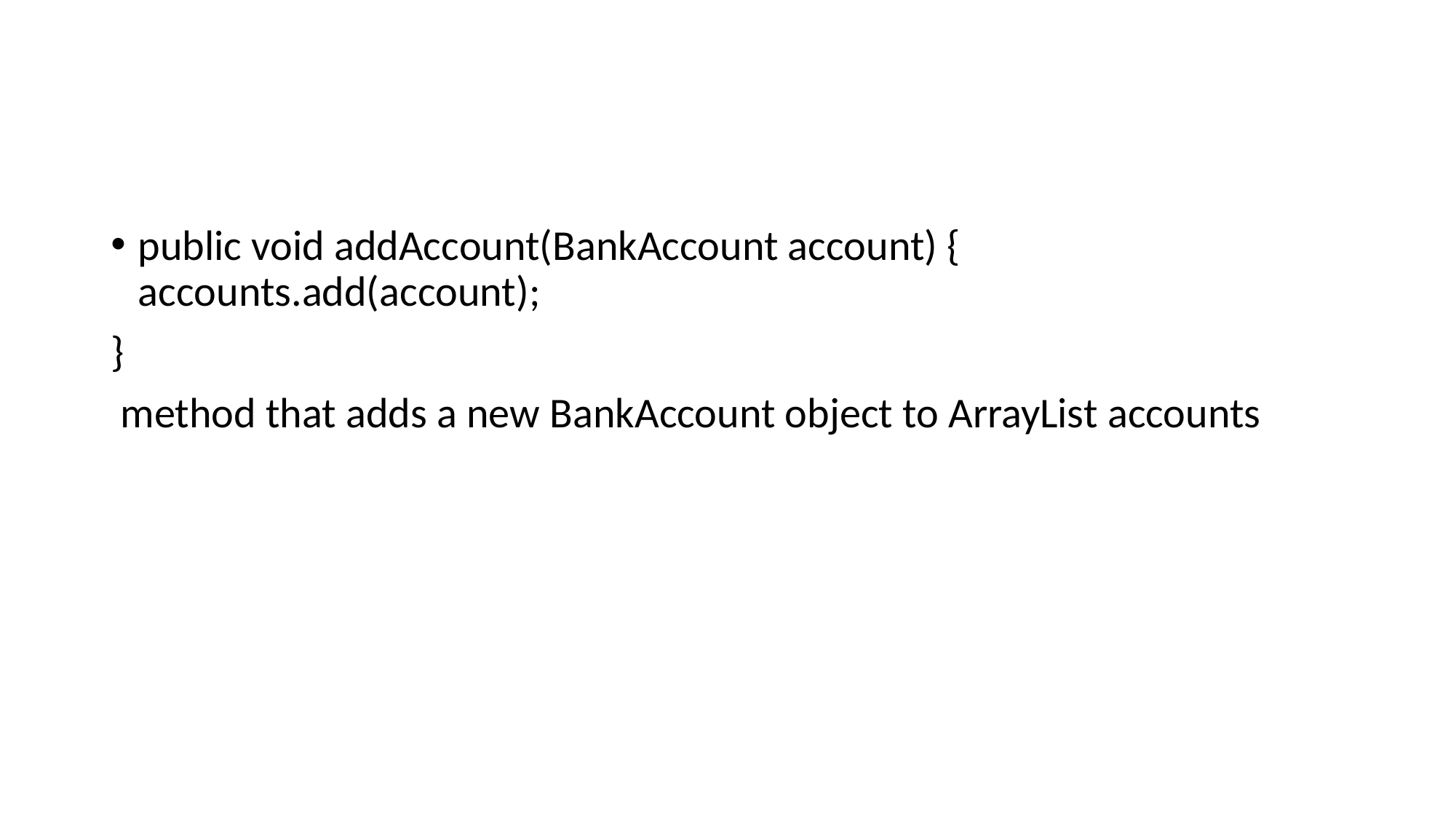

#
public void addAccount(BankAccount account) {	accounts.add(account);
}
 method that adds a new BankAccount object to ArrayList accounts